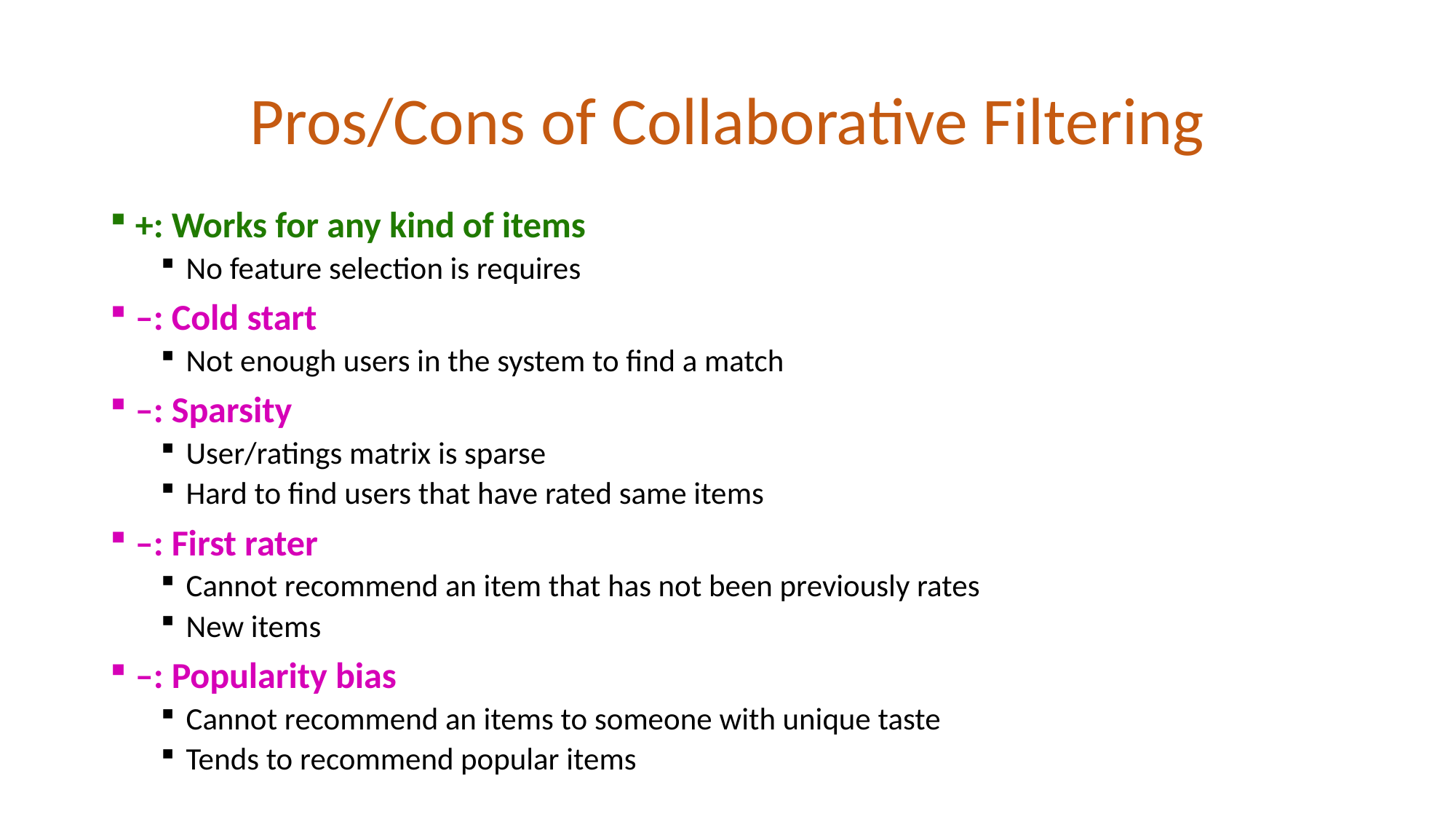

# Pros/Cons of Collaborative Filtering
+: Works for any kind of items
No feature selection is requires
–: Cold start
Not enough users in the system to find a match
–: Sparsity
User/ratings matrix is sparse
Hard to find users that have rated same items
–: First rater
Cannot recommend an item that has not been previously rates
New items
–: Popularity bias
Cannot recommend an items to someone with unique taste
Tends to recommend popular items